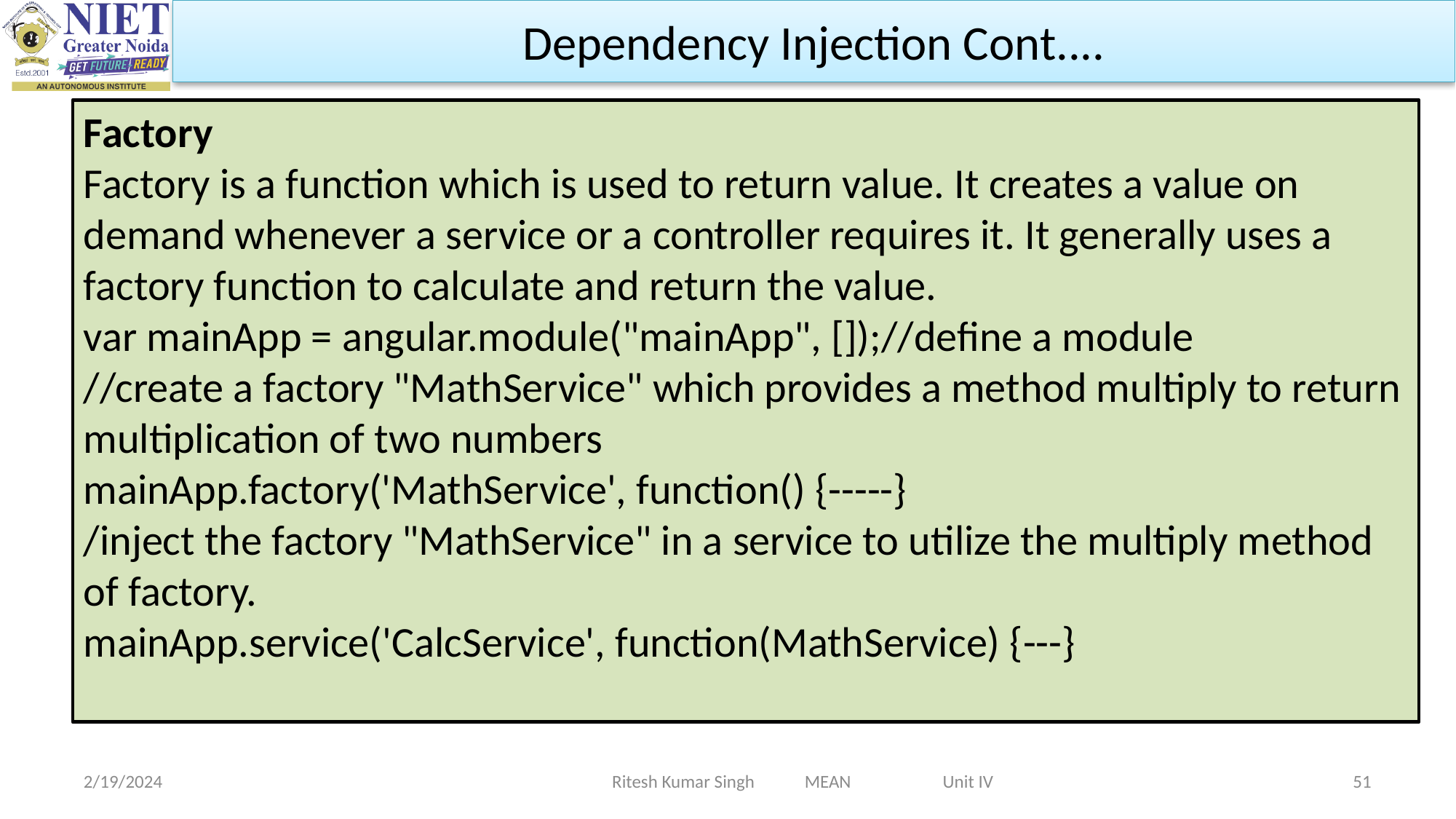

Dependency Injection Cont....
Factory
Factory is a function which is used to return value. It creates a value on demand whenever a service or a controller requires it. It generally uses a factory function to calculate and return the value.
var mainApp = angular.module("mainApp", []);//define a module
//create a factory "MathService" which provides a method multiply to return multiplication of two numbers
mainApp.factory('MathService', function() {-----}
/inject the factory "MathService" in a service to utilize the multiply method of factory.
mainApp.service('CalcService', function(MathService) {---}

Ritesh Kumar Singh            MEAN                      Unit IV
2/19/2024
51